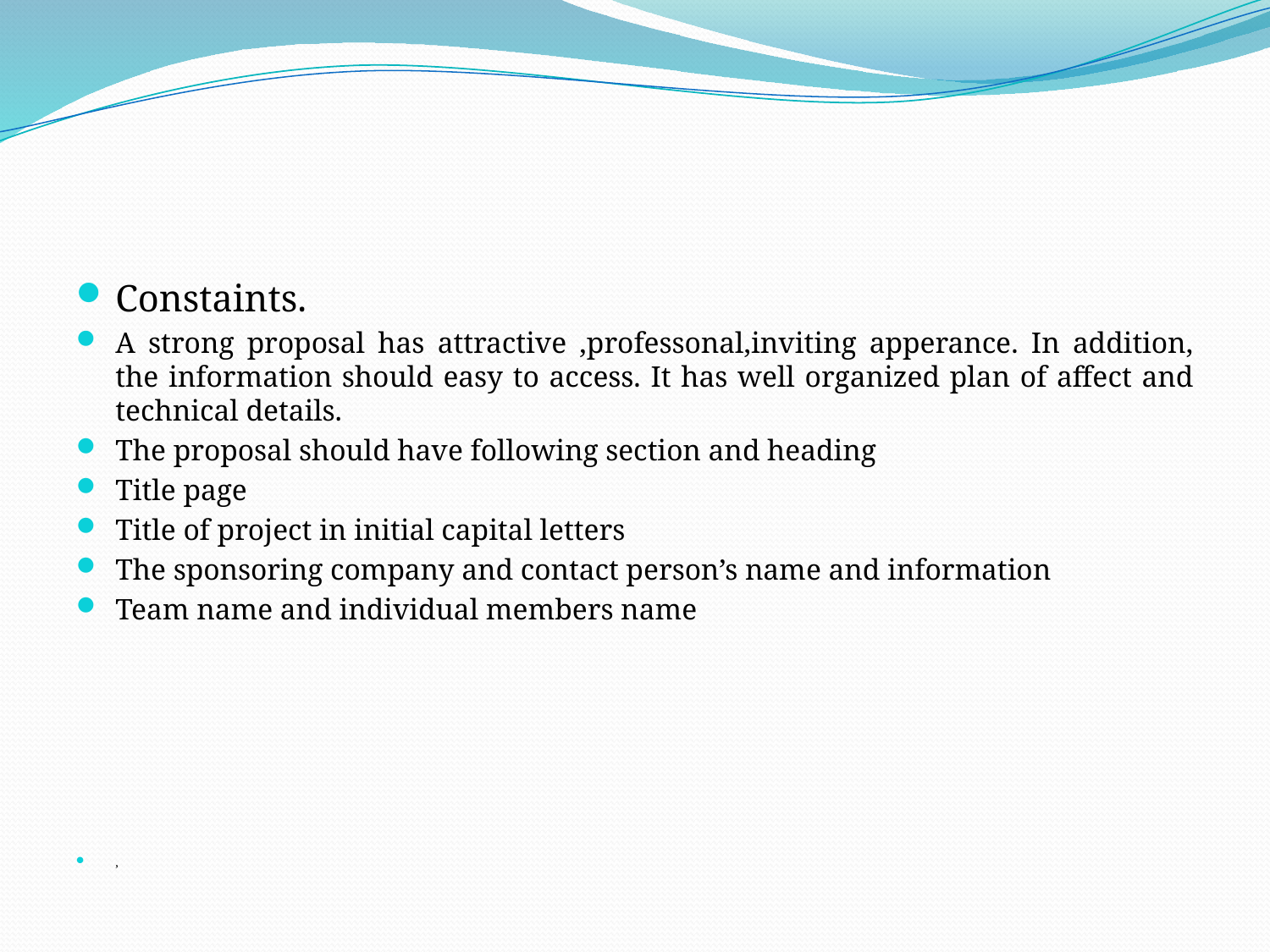

#
Constaints.
A strong proposal has attractive ,professonal,inviting apperance. In addition, the information should easy to access. It has well organized plan of affect and technical details.
The proposal should have following section and heading
Title page
Title of project in initial capital letters
The sponsoring company and contact person’s name and information
Team name and individual members name

,